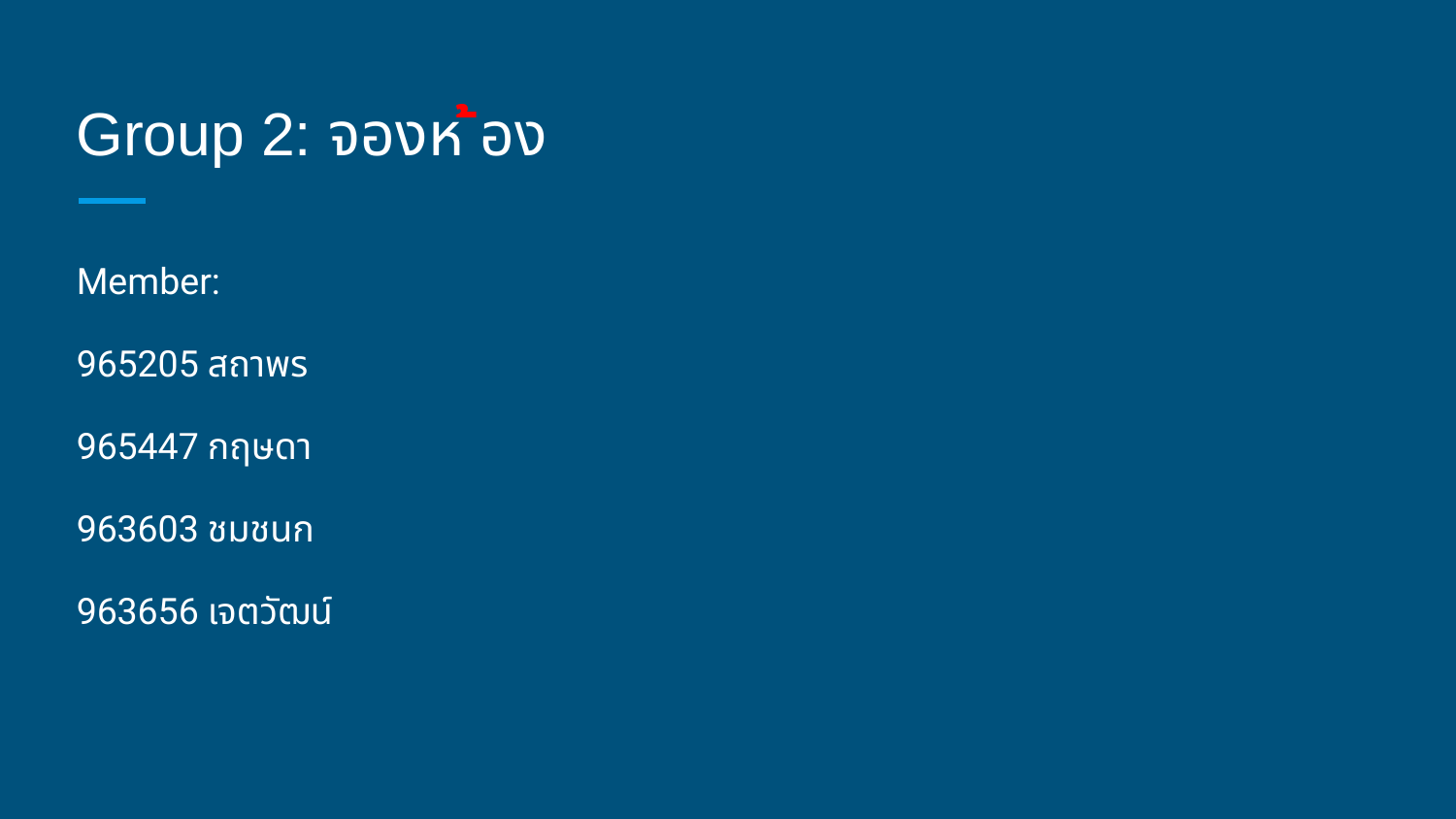

# Group 2: จองห ้อง
Member:
965205 สถาพร
965447 กฤษดา
963603 ชมชนก
963656 เจตวัฒน์